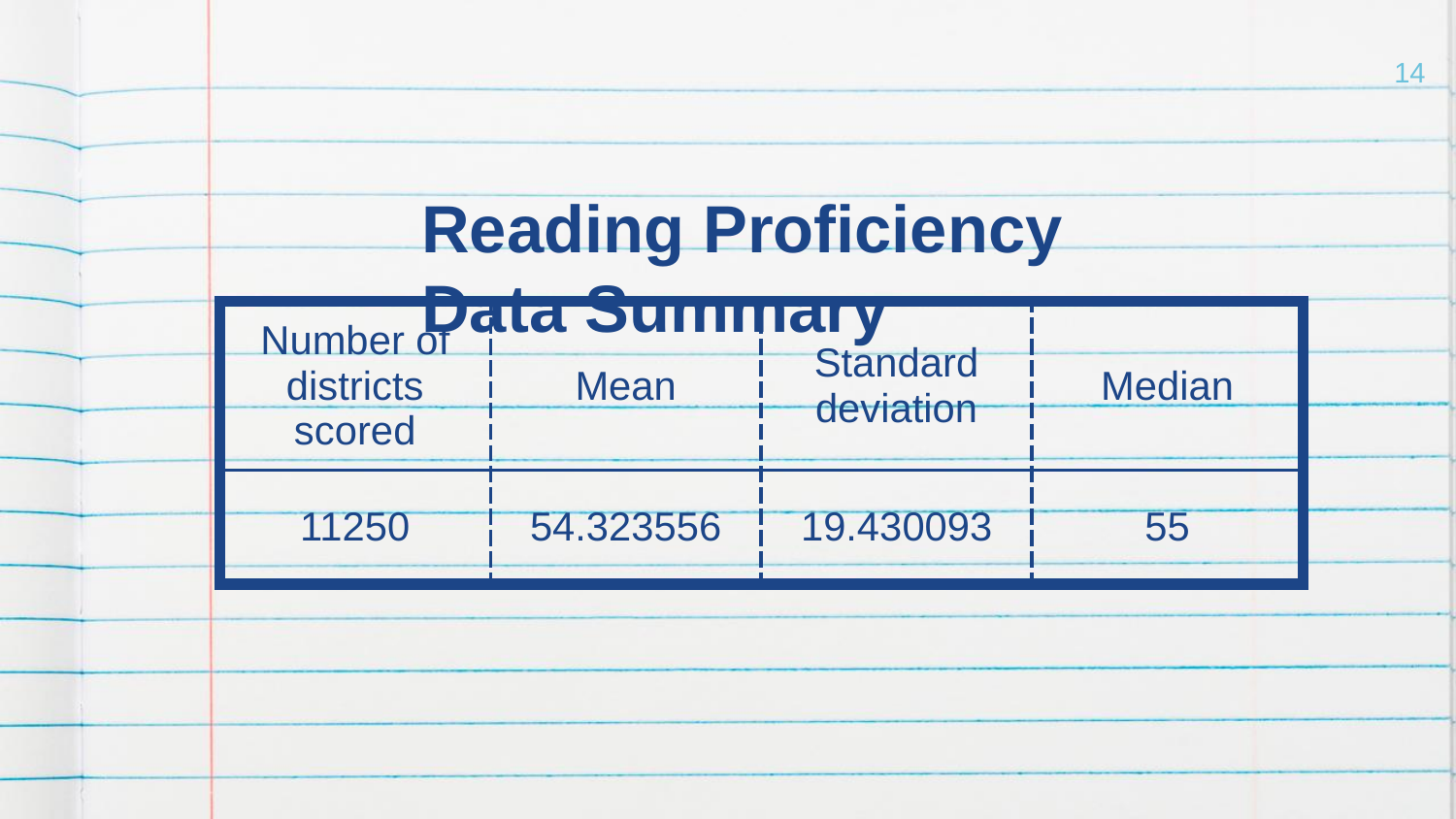

14
Reading Proficiency Data Summary
| Number of districts scored | Mean | Standard deviation | Median |
| --- | --- | --- | --- |
| 11250 | 54.323556 | 19.430093 | 55 |